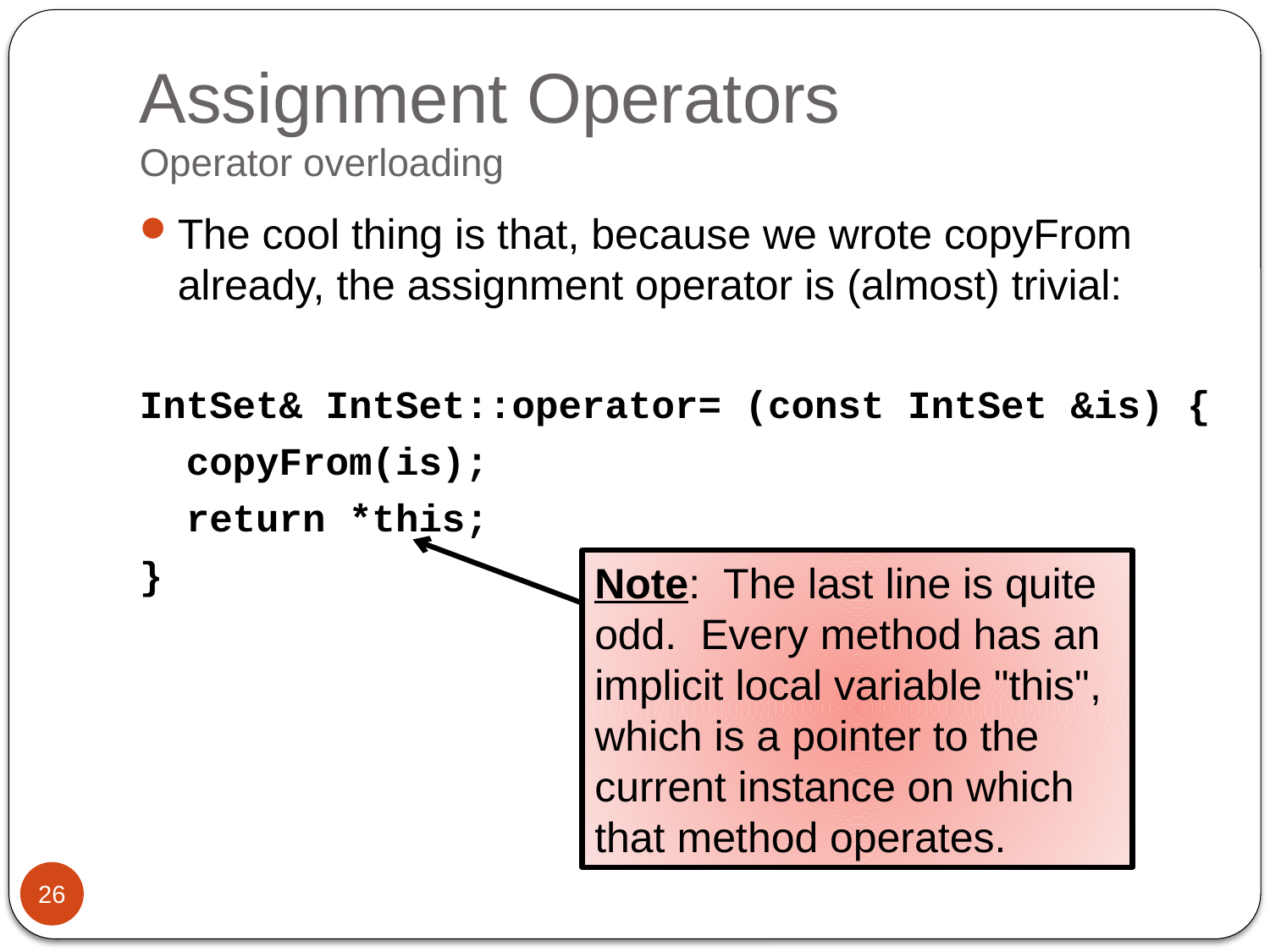

# Assignment Operators Operator overloading
The cool thing is that, because we wrote copyFrom already, the assignment operator is (almost) trivial:

IntSet& IntSet::operator= (const IntSet &is) {
  copyFrom(is);
  return *this;
}
Note:  The last line is quite odd.  Every method has an implicit local variable "this", which is a pointer to the current instance on which that method operates.
26